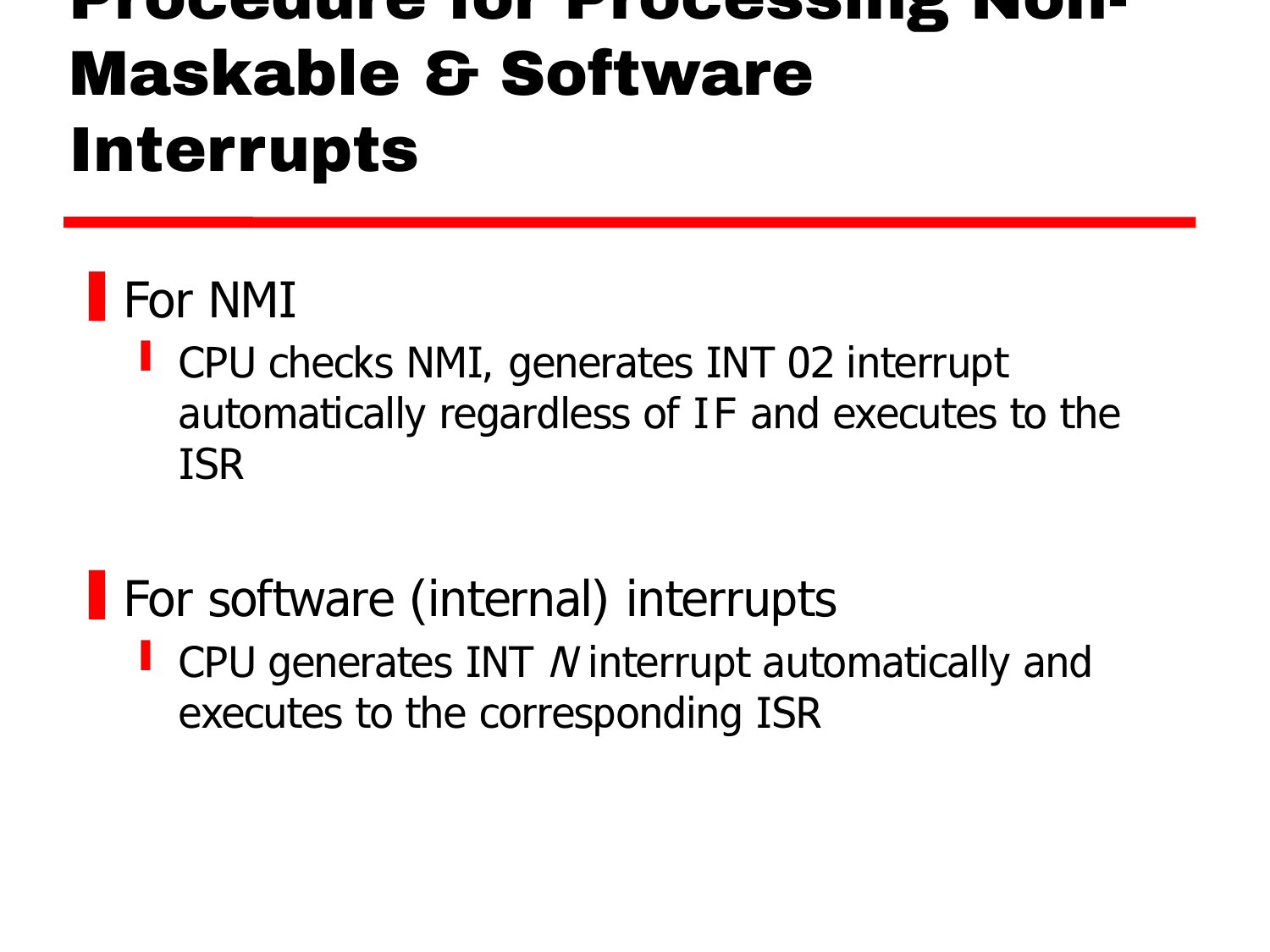

# Procedure for Processing Non-Maskable & Software Interrupts
For NMI
CPU checks NMI, generates INT 02 interrupt automatically regardless of IF and executes to the ISR

For software (internal) interrupts
CPU generates INT N interrupt automatically and executes to the corresponding ISR